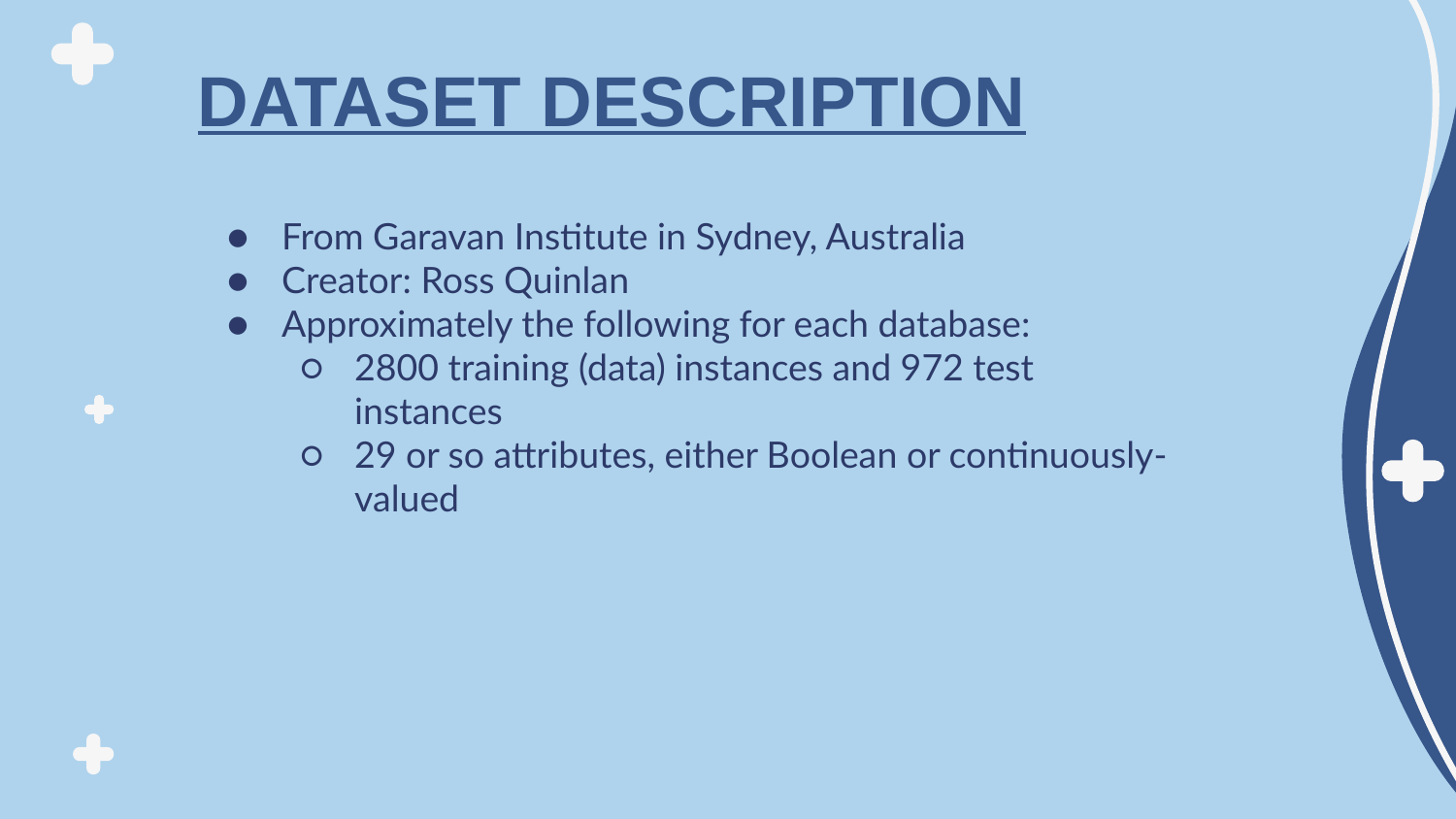

# DATASET DESCRIPTION
From Garavan Institute in Sydney, Australia
Creator: Ross Quinlan
Approximately the following for each database:
2800 training (data) instances and 972 test instances
29 or so attributes, either Boolean or continuously-valued